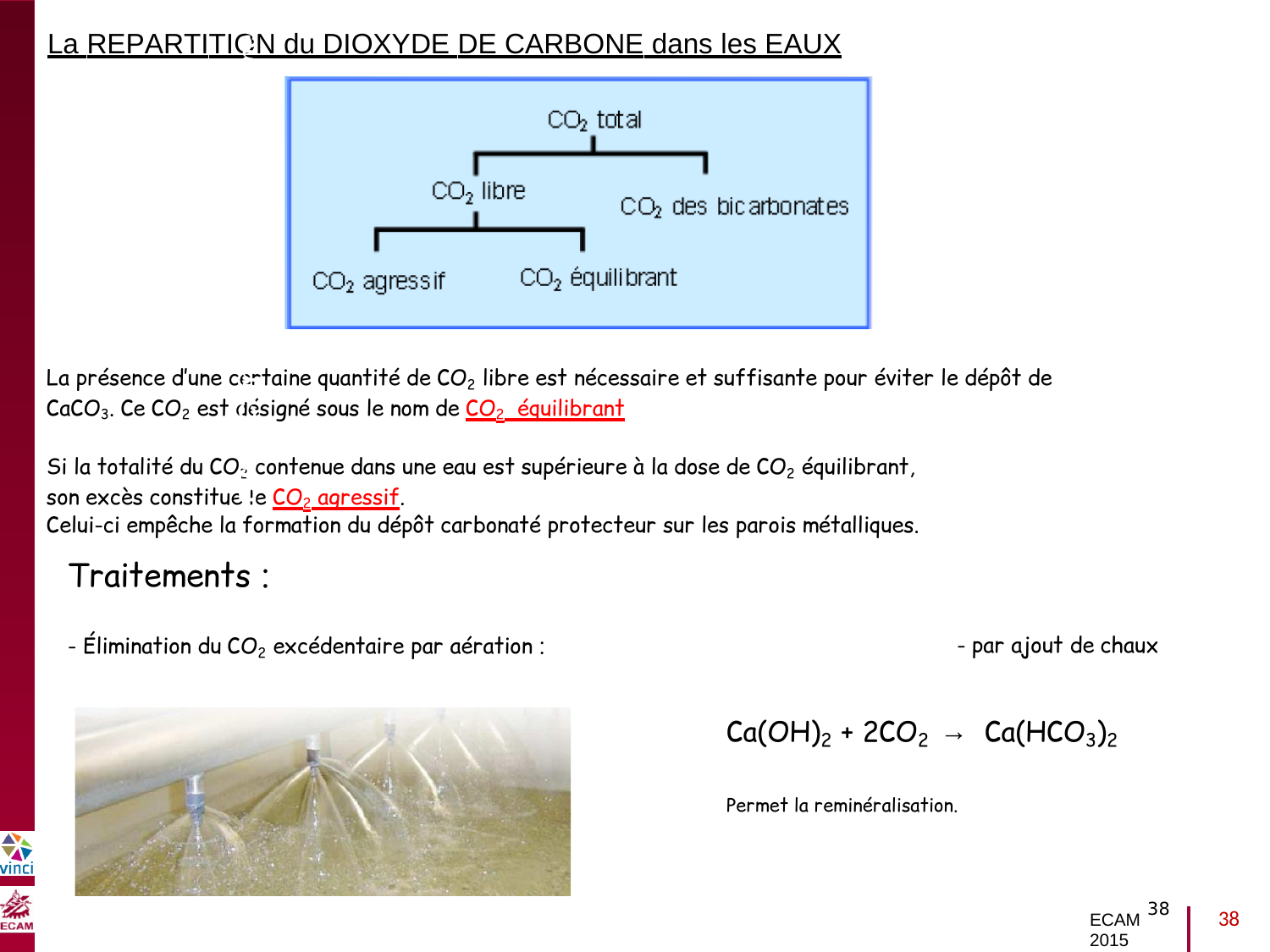

La REPARTITION du DIOXYDE DE CARBONE dans les EAUX

B2040-Chimie du vivant et environnement
La présence d’une certaine quantité de CO2 libre est nécessaire et suffisante pour éviter le dépôt de
CaCO3. Ce CO2 est désigné sous le nom de CO2  équilibrant

Si la totalité du CO2 contenue dans une eau est supérieure à la dose de CO2 équilibrant,
son excès constitue le CO2 agressif.

Celui-ci empêche la formation du dépôt carbonaté protecteur sur les parois métalliques.
Traitements :
- Élimination du CO2 excédentaire par aération :
- par ajout de chaux

Ca(OH)2 + 2CO2  →  Ca(HCO3)2
Permet la reminéralisation.

38

38
ECAM 2015